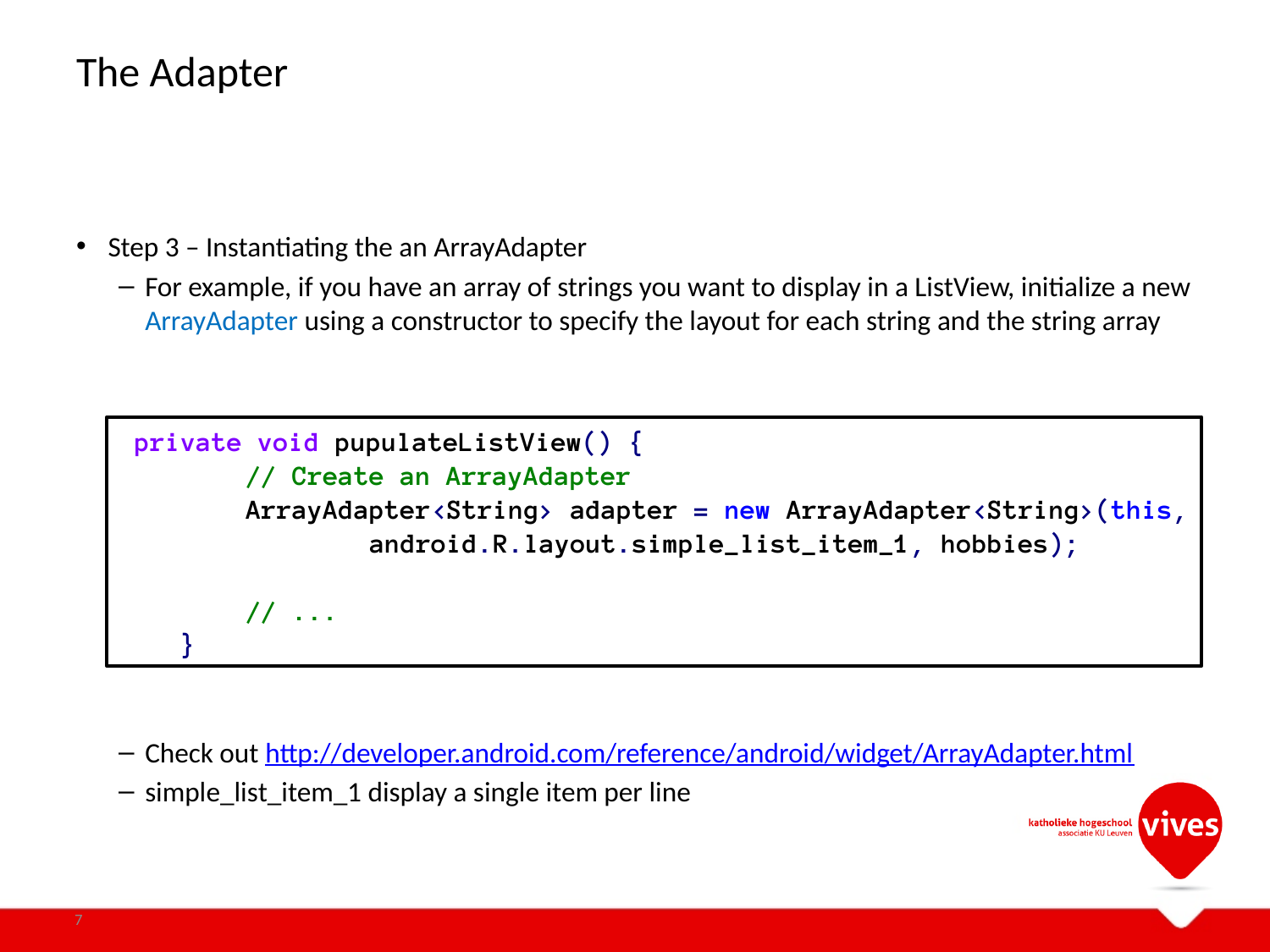

# The Adapter
Step 3 – Instantiating the an ArrayAdapter
For example, if you have an array of strings you want to display in a ListView, initialize a new ArrayAdapter using a constructor to specify the layout for each string and the string array

Check out http://developer.android.com/reference/android/widget/ArrayAdapter.html
simple_list_item_1 display a single item per line
 private void pupulateListView() {
    	// Create an ArrayAdapter
    	ArrayAdapter<String> adapter = new ArrayAdapter<String>(this,
    	        android.R.layout.simple_list_item_1, hobbies);

    	// ...
    }
7